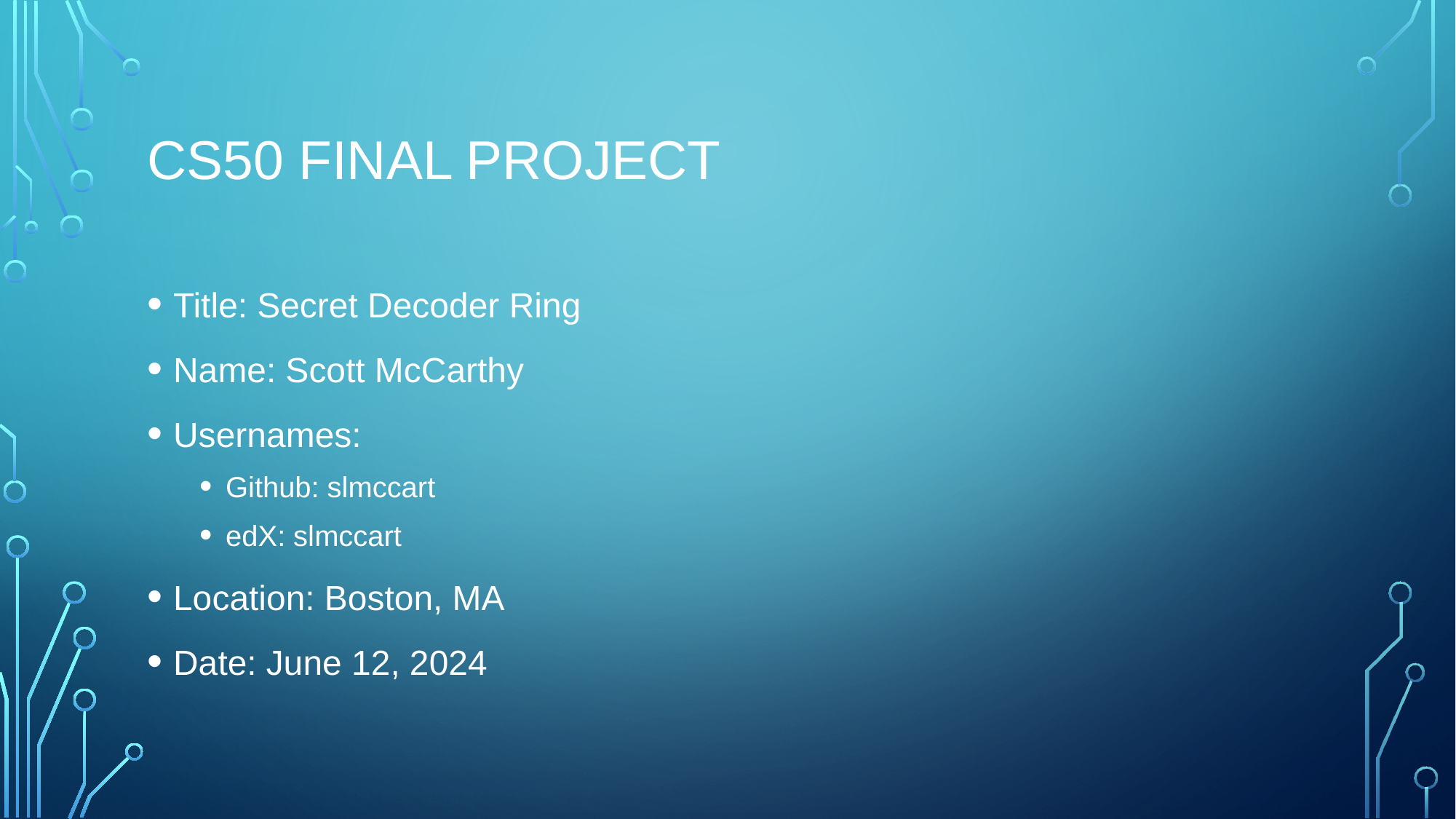

# CS50 Final Project
Title: Secret Decoder Ring
Name: Scott McCarthy
Usernames:
Github: slmccart
edX: slmccart
Location: Boston, MA
Date: June 12, 2024